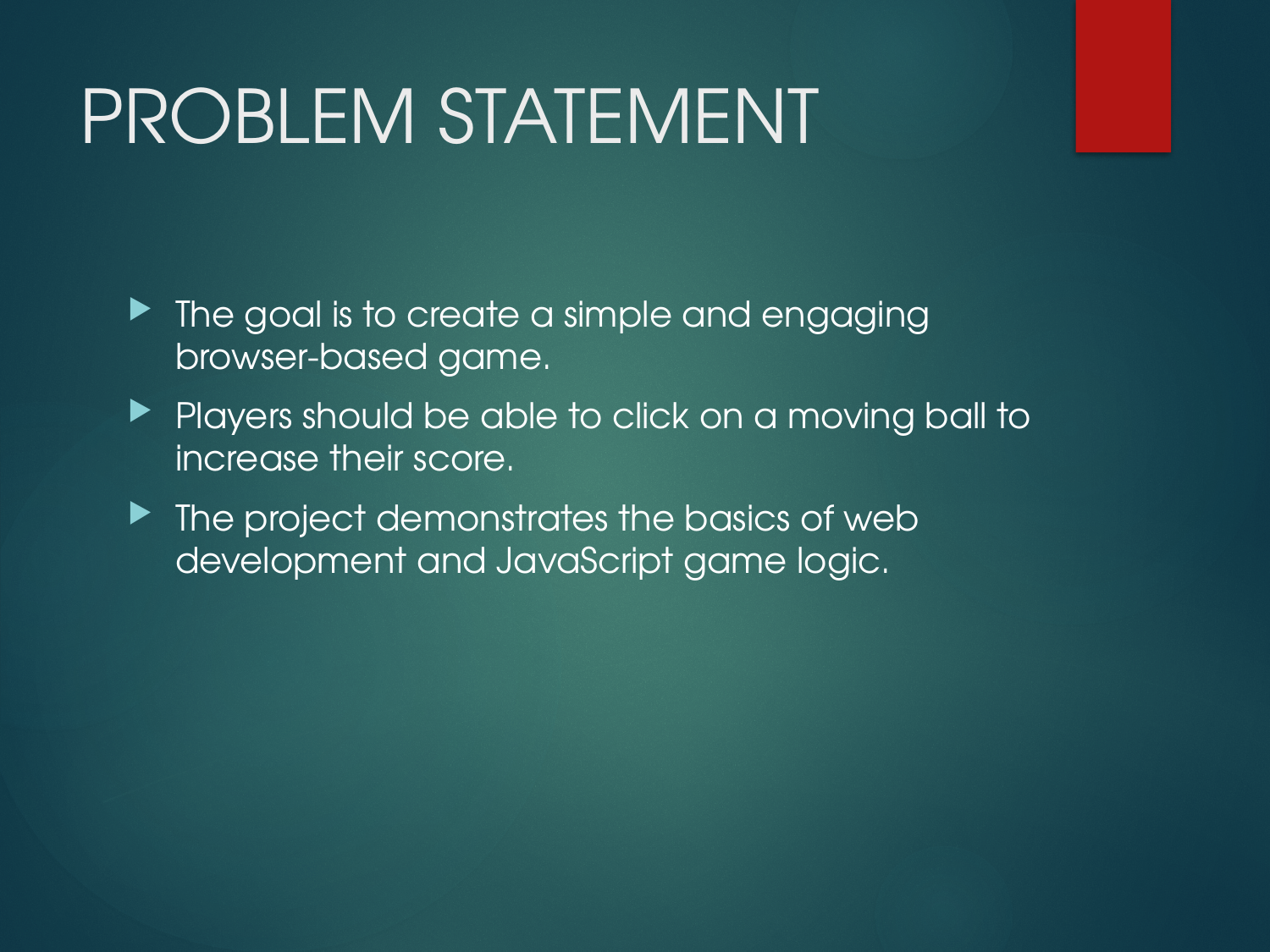

# PROBLEM STATEMENT
The goal is to create a simple and engaging browser-based game.
Players should be able to click on a moving ball to increase their score.
The project demonstrates the basics of web development and JavaScript game logic.